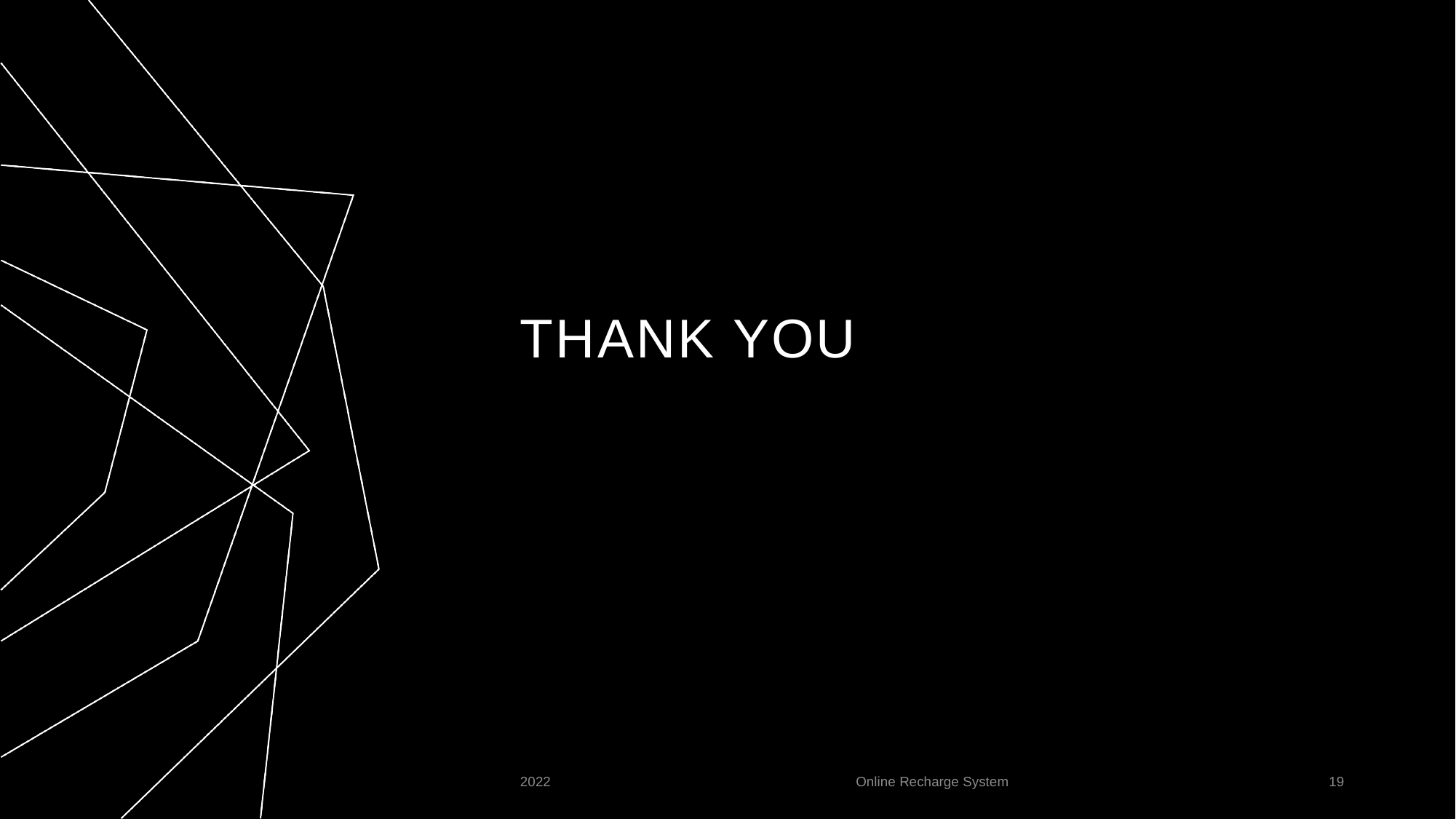

# THANK YOU
2022
Online Recharge System
19